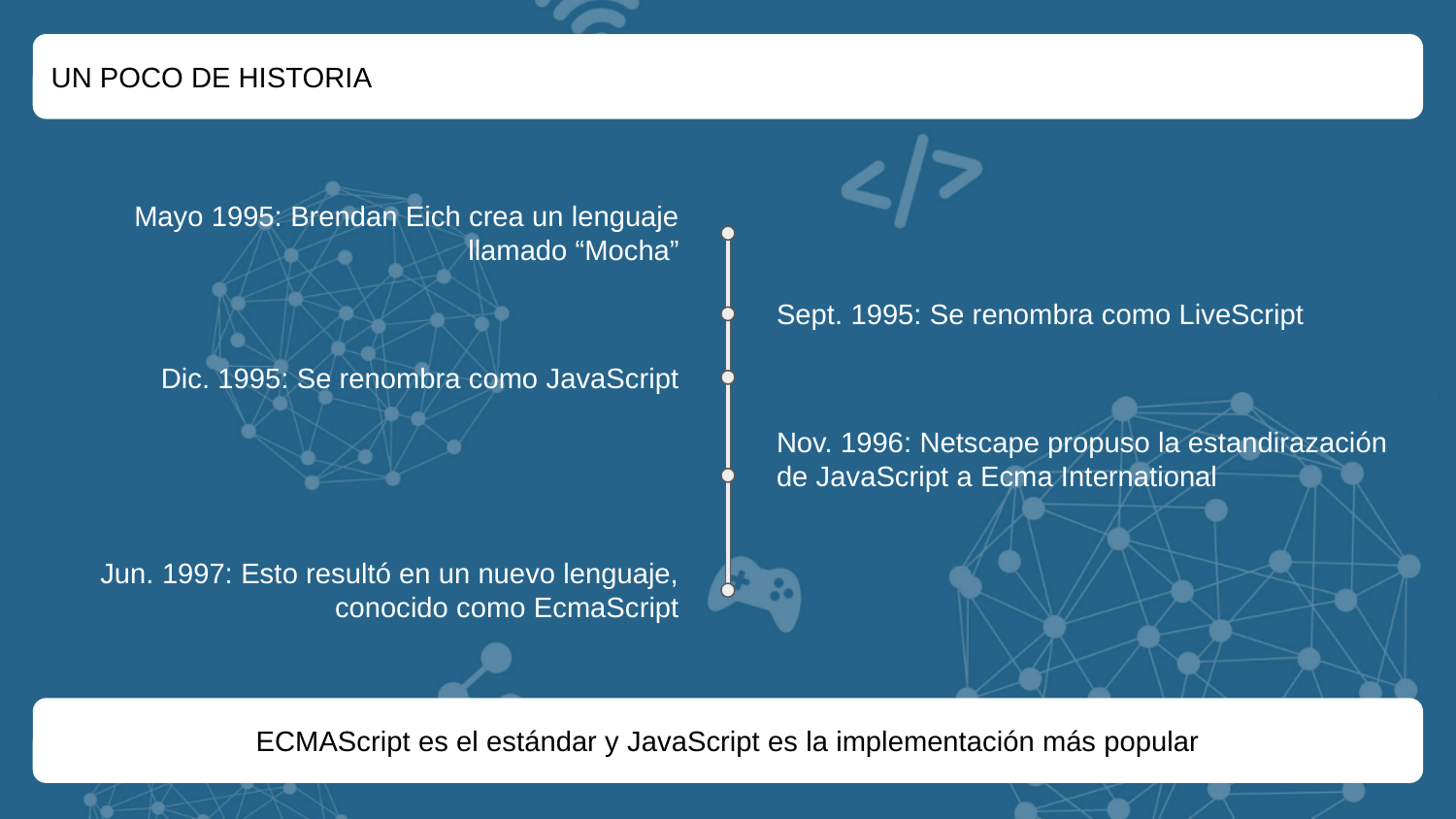

UN POCO DE HISTORIA
Mayo 1995: Brendan Eich crea un lenguaje llamado “Mocha”

Sept. 1995: Se renombra como LiveScript

Dic. 1995: Se renombra como JavaScript

Nov. 1996: Netscape propuso la estandirazación de JavaScript a Ecma International

Jun. 1997: Esto resultó en un nuevo lenguaje, conocido como EcmaScript

ECMAScript es el estándar y JavaScript es la implementación más popular